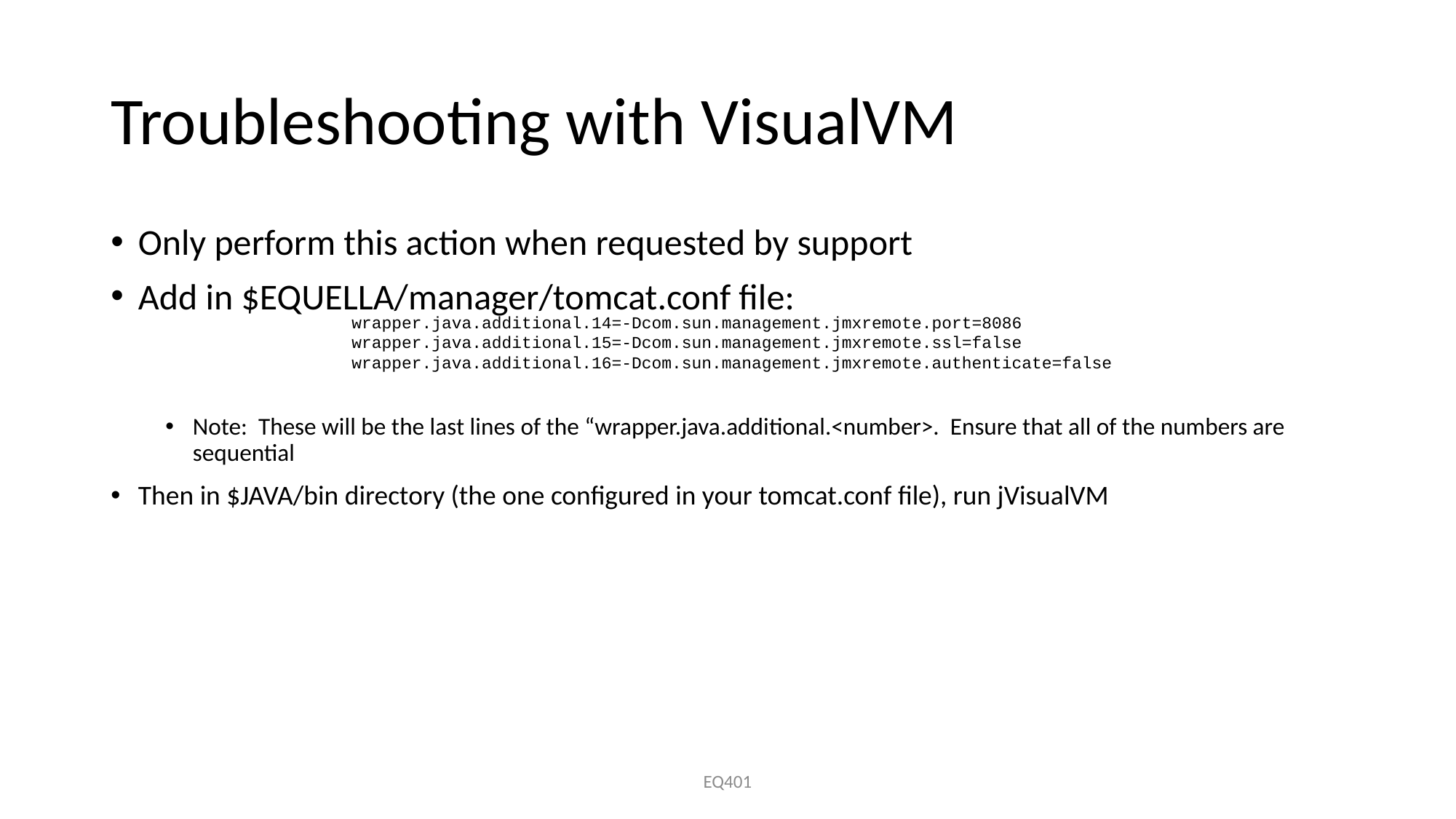

# Troubleshooting with VisualVM
Only perform this action when requested by support
Add in $EQUELLA/manager/tomcat.conf file:

Note:  These will be the last lines of the “wrapper.java.additional.<number>.  Ensure that all of the numbers are sequential
Then in $JAVA/bin directory (the one configured in your tomcat.conf file), run jVisualVM

wrapper.java.additional.14=-Dcom.sun.management.jmxremote.port=8086
wrapper.java.additional.15=-Dcom.sun.management.jmxremote.ssl=false
wrapper.java.additional.16=-Dcom.sun.management.jmxremote.authenticate=false
EQ401